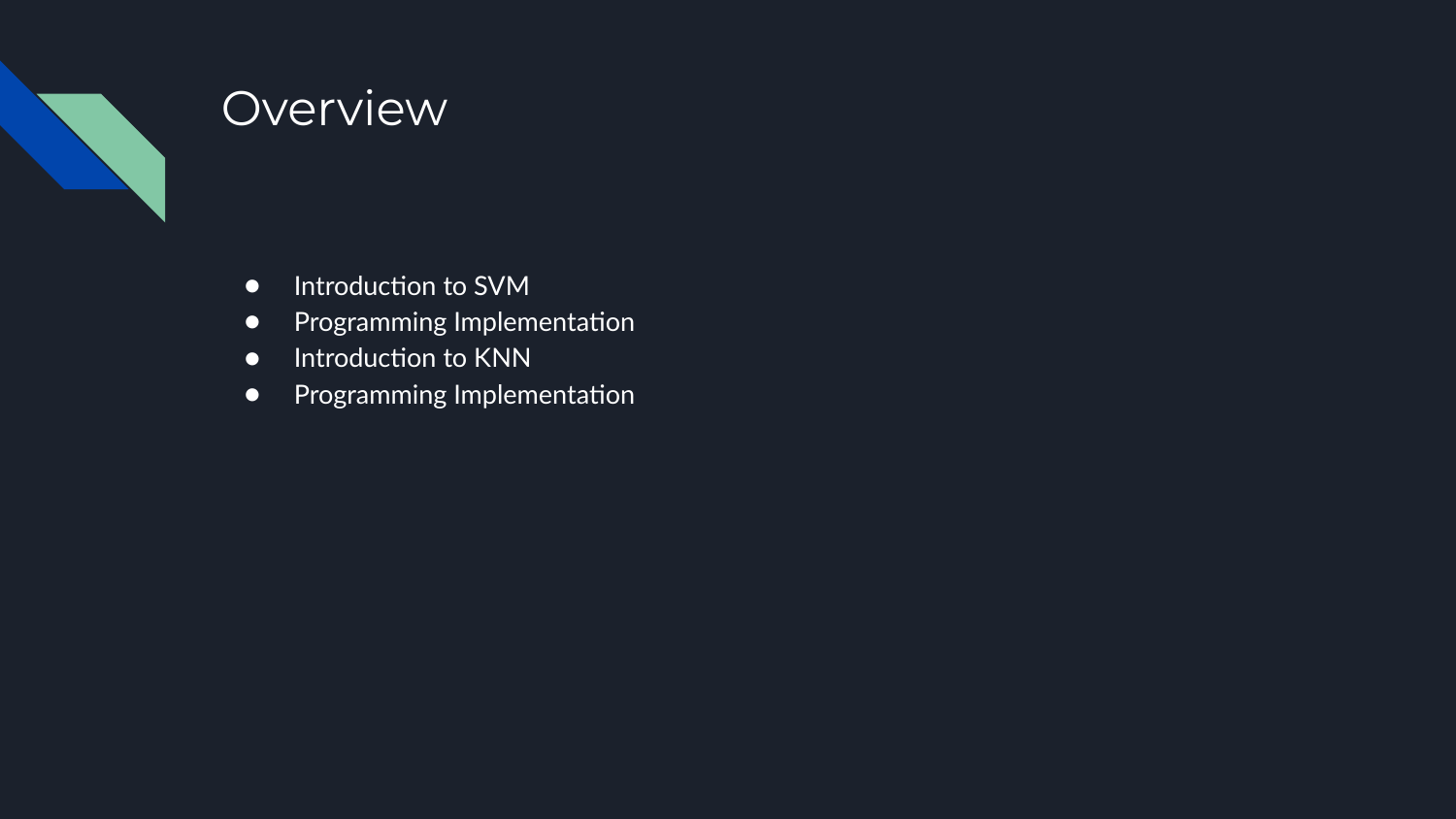

# Overview
Introduction to SVM
Programming Implementation
Introduction to KNN
Programming Implementation